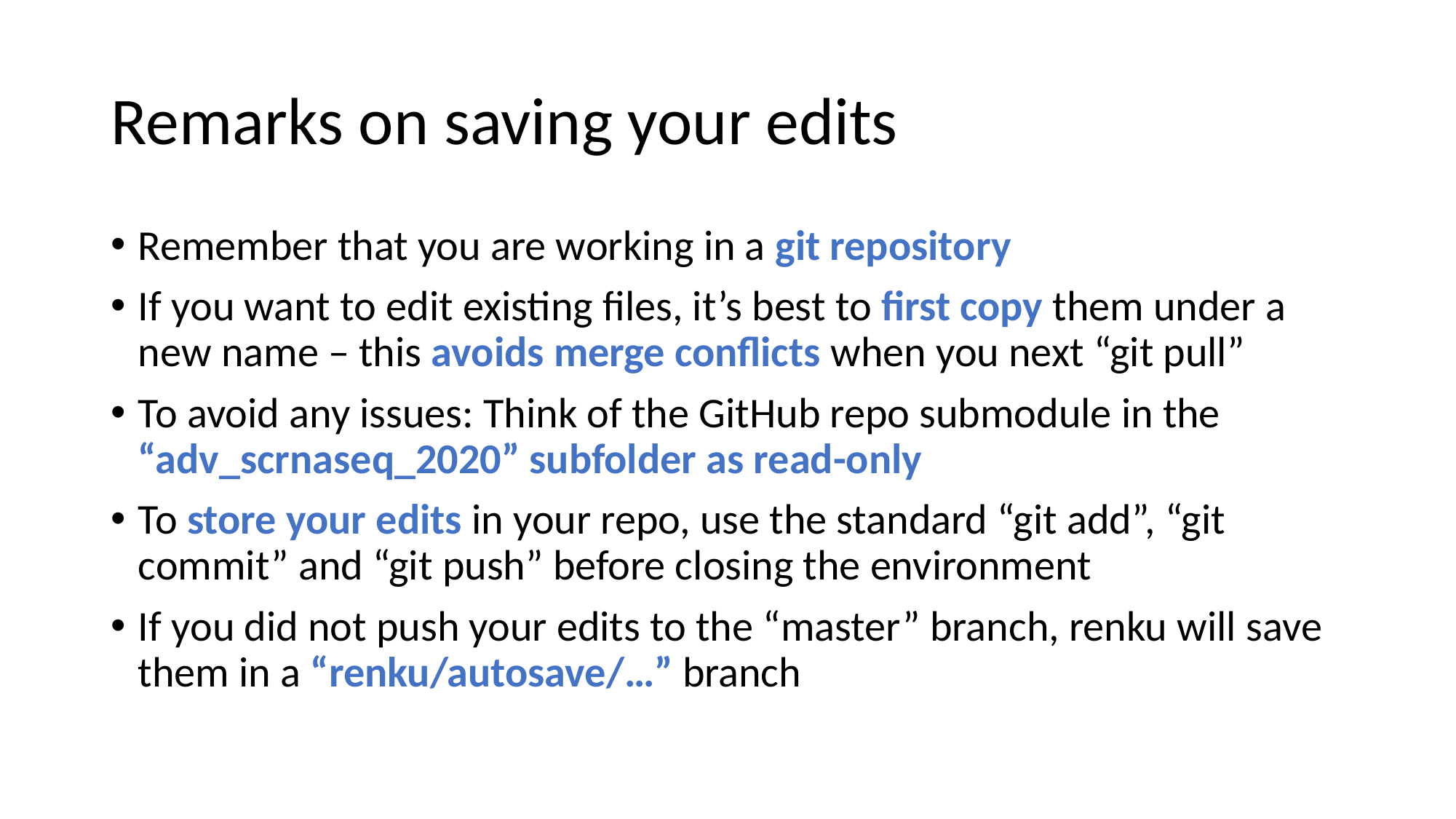

# Remarks on saving your edits
Remember that you are working in a git repository
If you want to edit existing files, it’s best to first copy them under a new name – this avoids merge conflicts when you next “git pull”
To avoid any issues: Think of the GitHub repo submodule in the “adv_scrnaseq_2020” subfolder as read-only
To store your edits in your repo, use the standard “git add”, “git commit” and “git push” before closing the environment
If you did not push your edits to the “master” branch, renku will save them in a “renku/autosave/…” branch